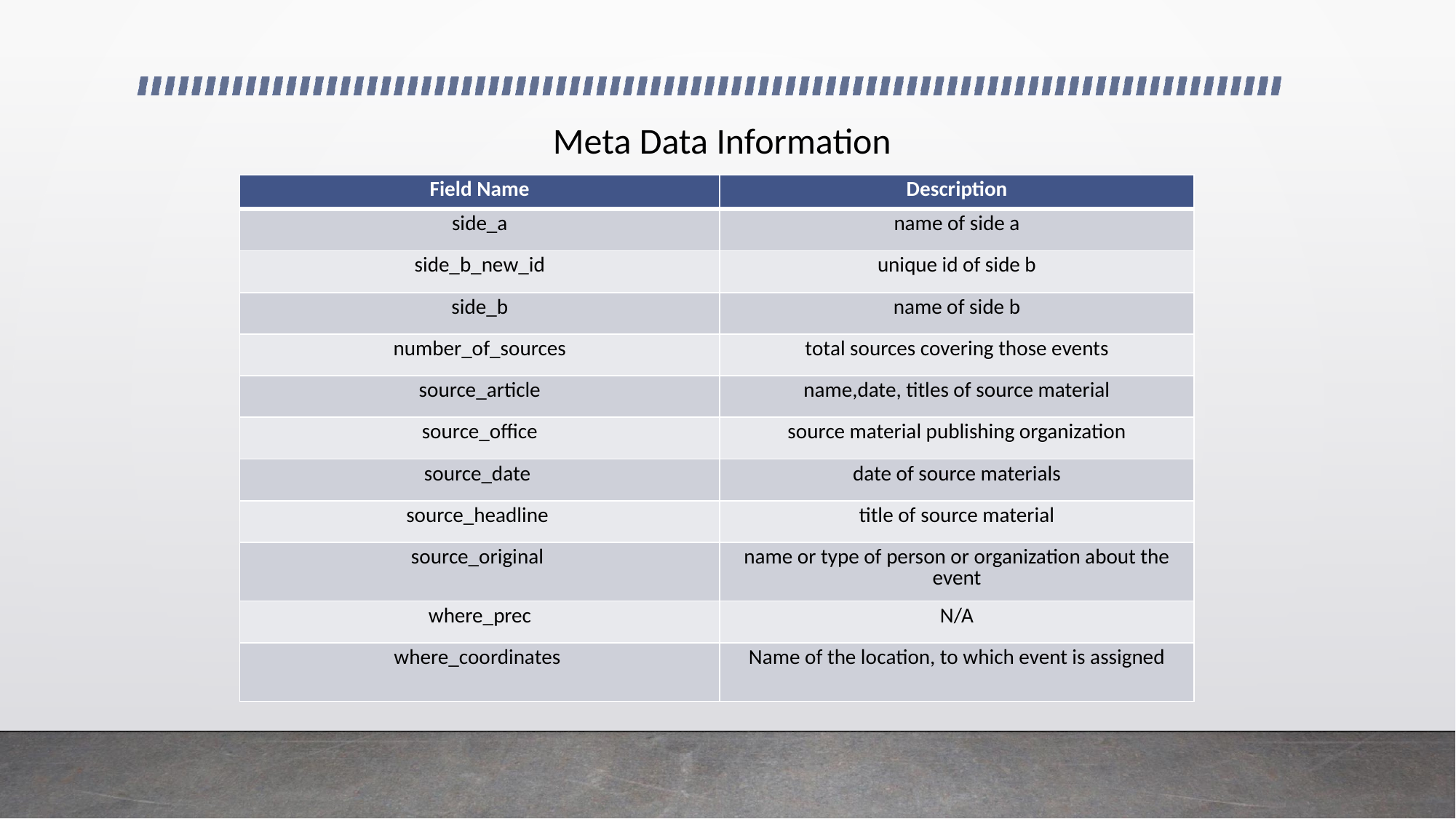

# Meta Data Information
| Field Name | Description |
| --- | --- |
| side\_a | name of side a |
| side\_b\_new\_id | unique id of side b |
| side\_b | name of side b |
| number\_of\_sources | total sources covering those events |
| source\_article | name,date, titles of source material |
| source\_office | source material publishing organization |
| source\_date | date of source materials |
| source\_headline | title of source material |
| source\_original | name or type of person or organization about the event |
| where\_prec | N/A |
| where\_coordinates | Name of the location, to which event is assigned |